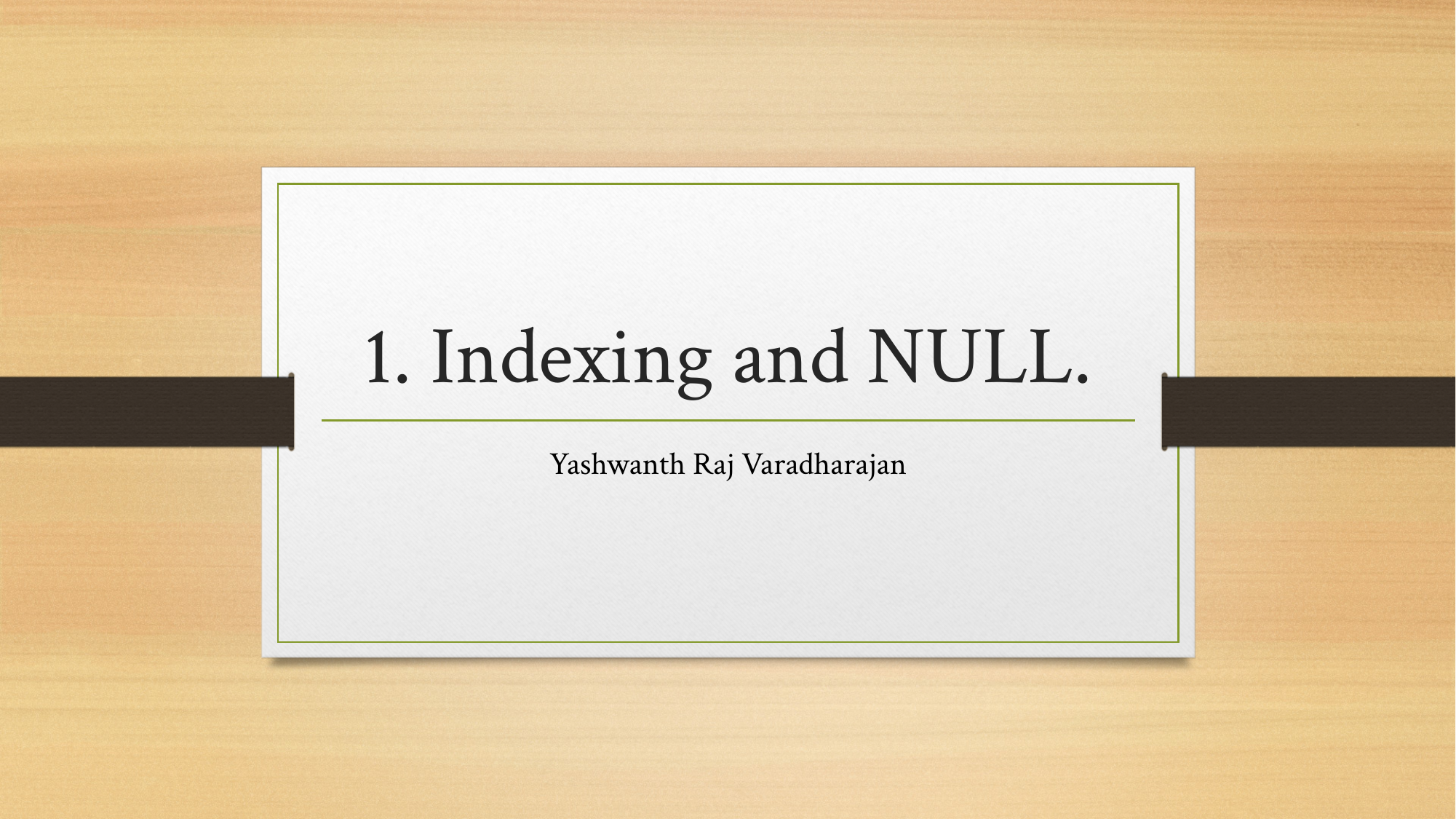

# 1. Indexing and NULL.
Yashwanth Raj Varadharajan